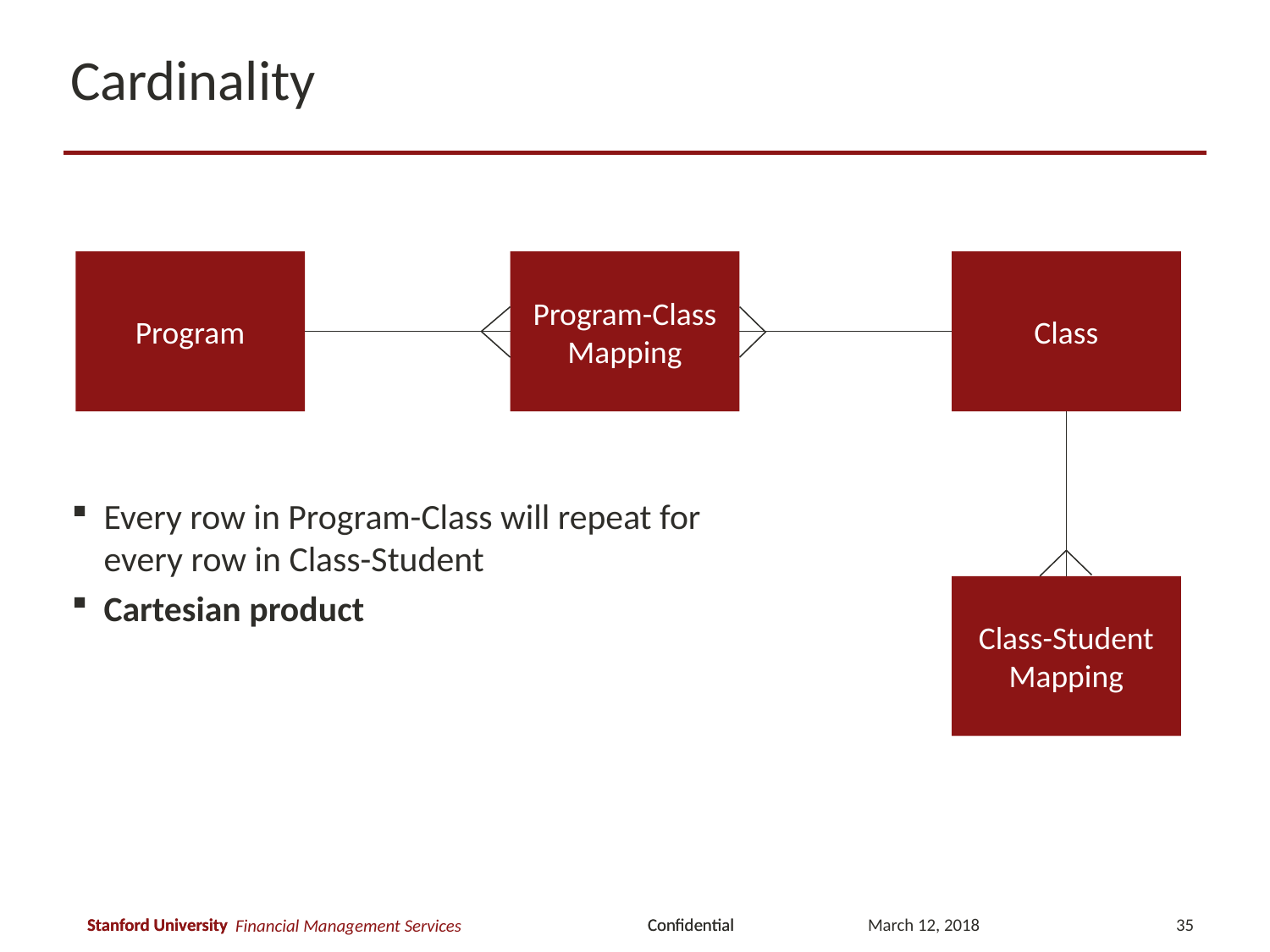

# Cardinality
Program
Program-Class Mapping
Class
Every row in Program-Class will repeat for every row in Class-Student
Cartesian product
Class-Student Mapping
March 12, 2018
35
Financial Management Services